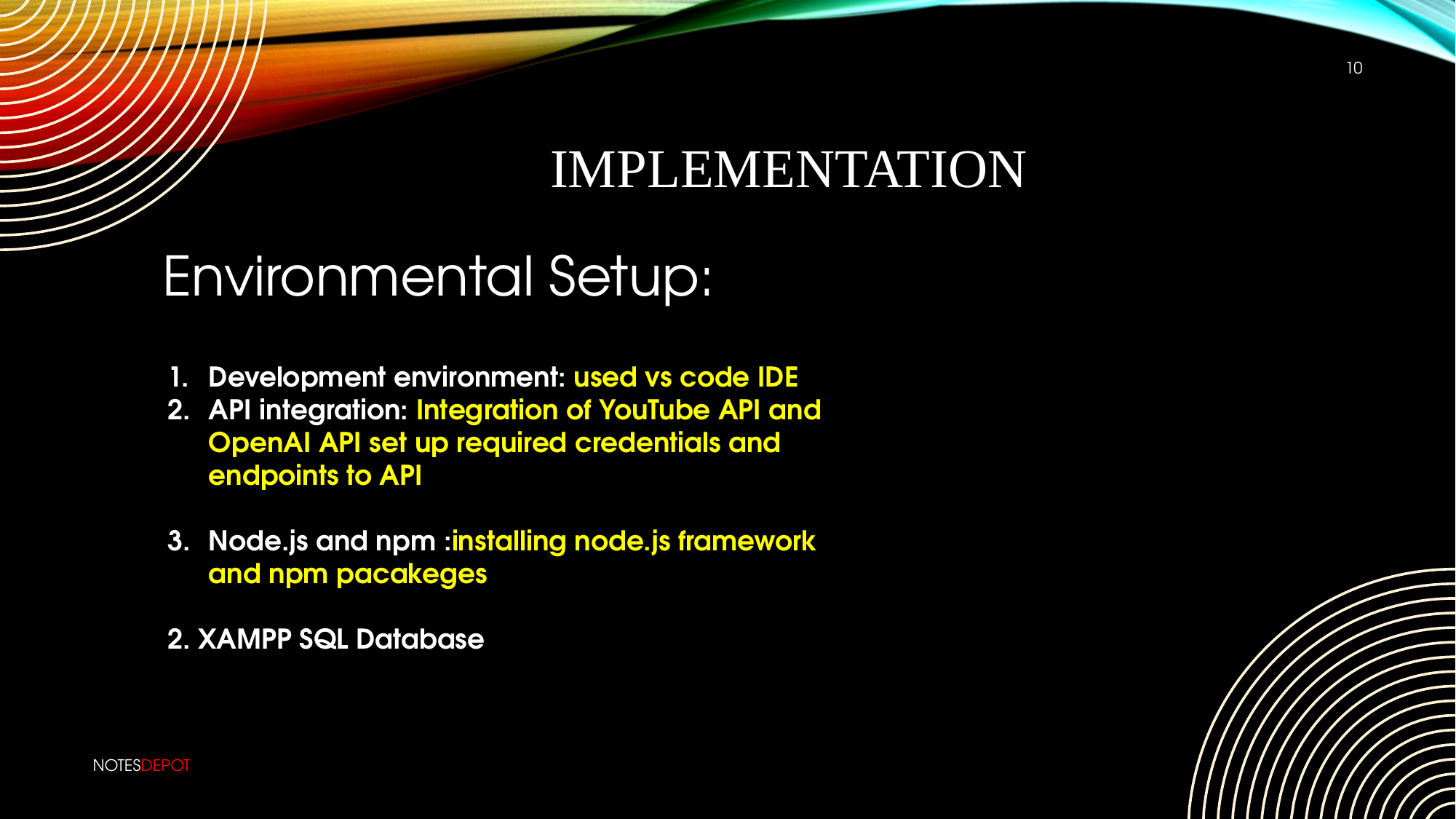

10
# implementation
Environmental Setup:
Development environment: used vs code IDE
API integration: Integration of YouTube API and OpenAI API set up required credentials and endpoints to API

Node.js and npm :installing node.js framework  and npm pacakeges

2. XAMPP SQL Database

NOTESDEPOT